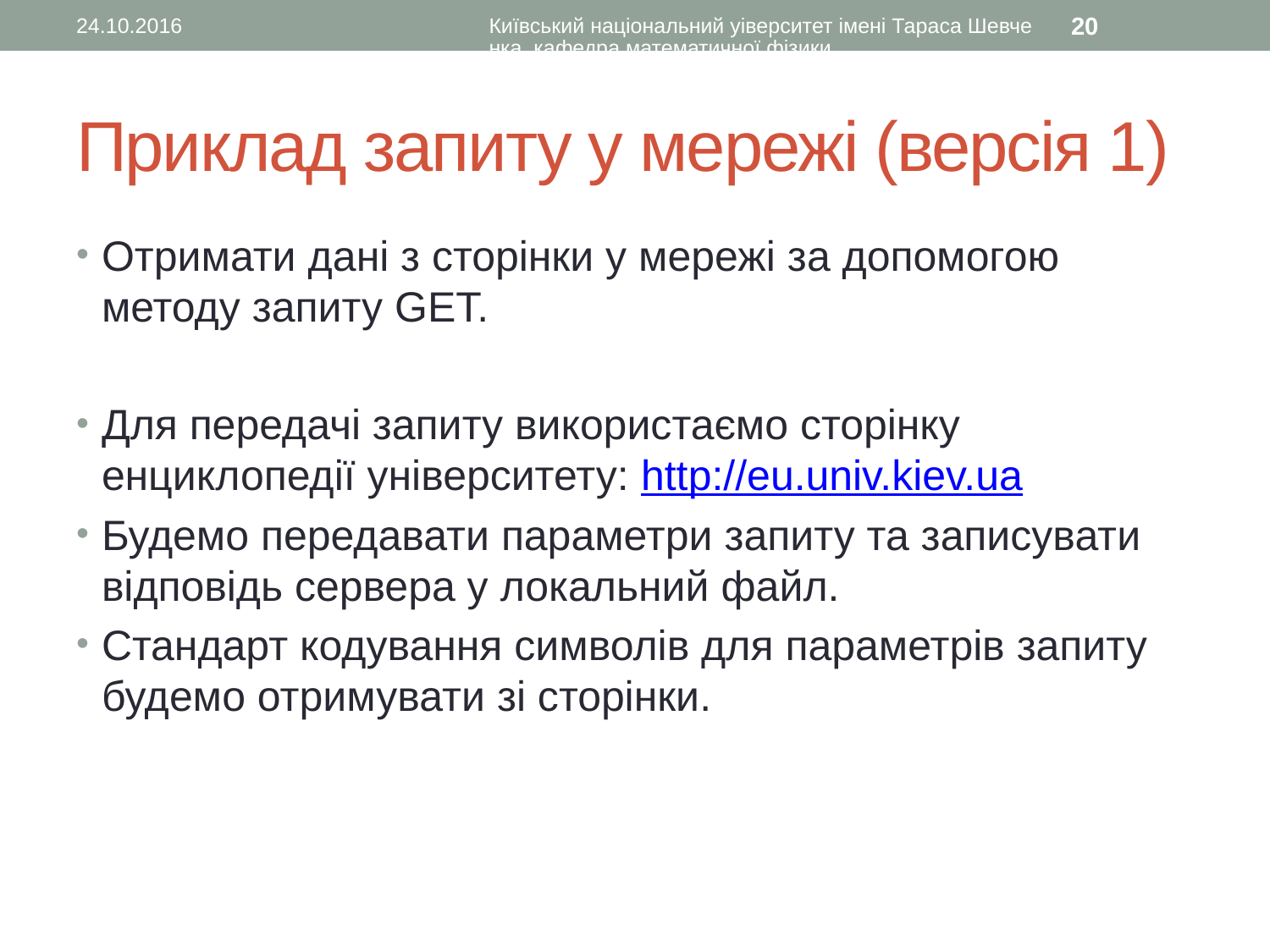

24.10.2016
Київський національний уіверситет імені Тараса Шевченка, кафедра математичної фізики
20
# Приклад запиту у мережі (версія 1)
Отримати дані з сторінки у мережі за допомогою методу запиту GET.

Для передачі запиту використаємо сторінку енциклопедії університету: http://eu.univ.kiev.ua
Будемо передавати параметри запиту та записувати відповідь сервера у локальний файл.
Стандарт кодування символів для параметрів запиту будемо отримувати зі сторінки.